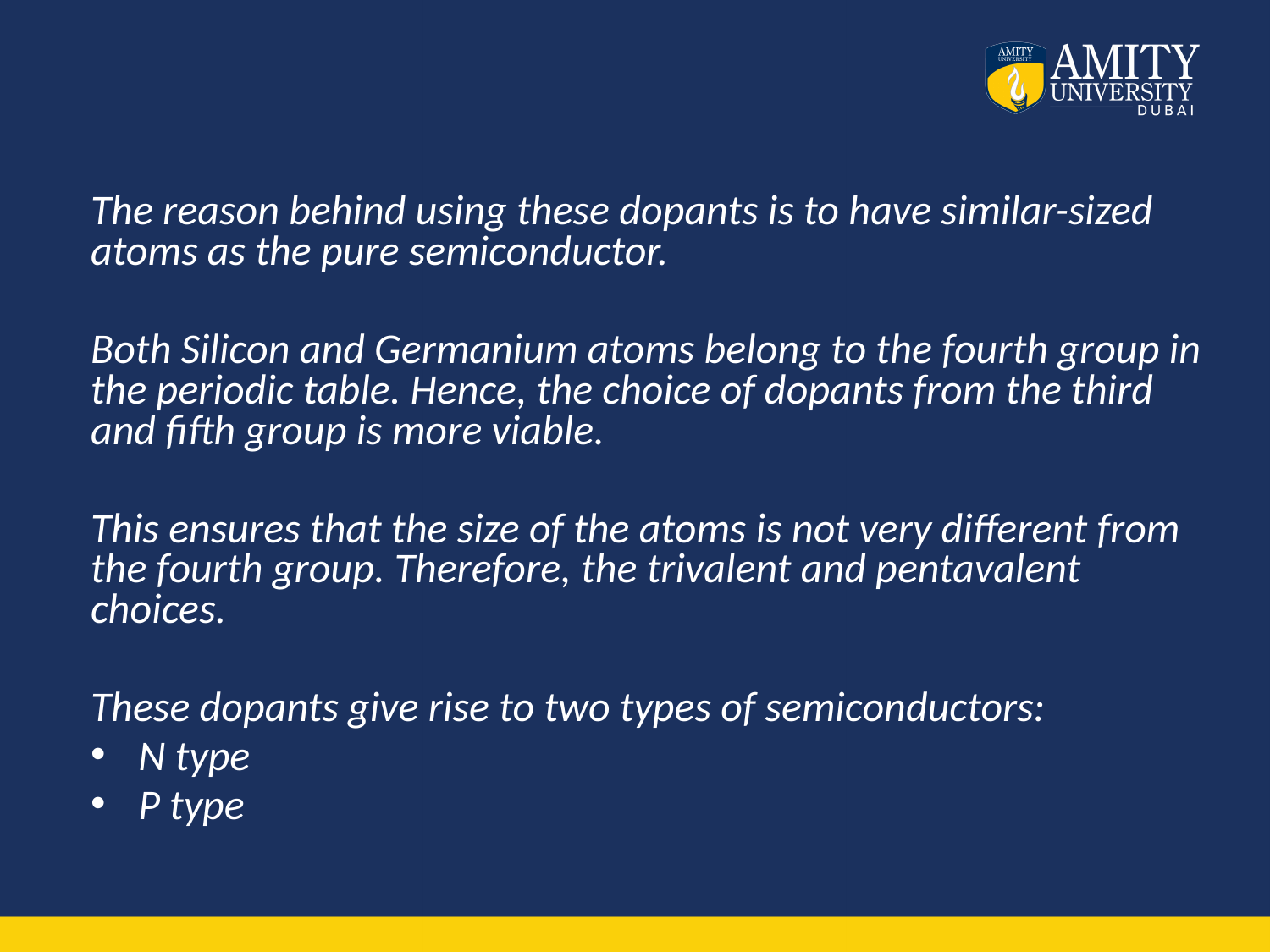

The reason behind using these dopants is to have similar-sized atoms as the pure semiconductor.

Both Silicon and Germanium atoms belong to the fourth group in the periodic table. Hence, the choice of dopants from the third and fifth group is more viable.

This ensures that the size of the atoms is not very different from the fourth group. Therefore, the trivalent and pentavalent choices.

These dopants give rise to two types of semiconductors:
N type
P type